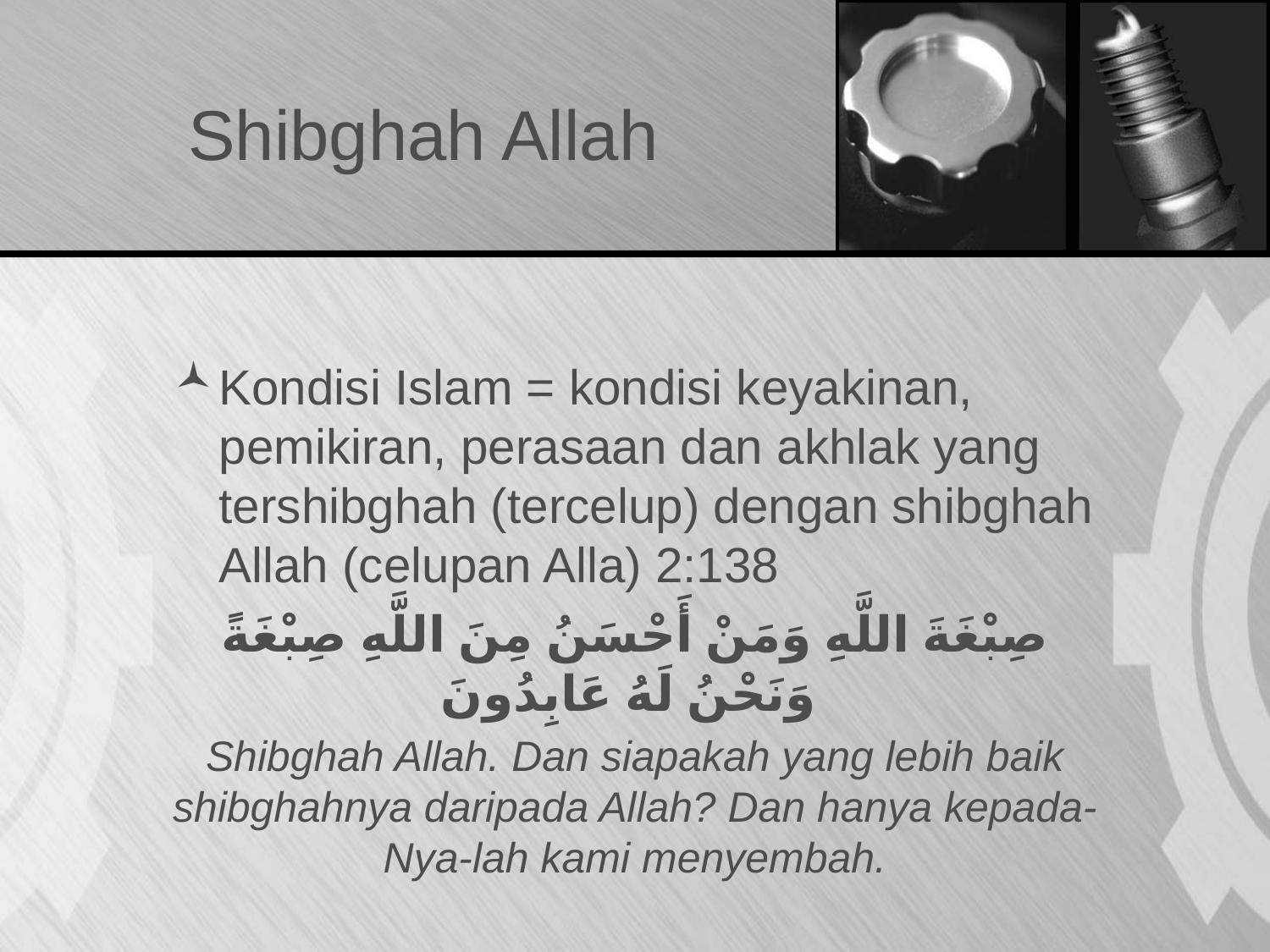

# Shibghah Allah
Kondisi Islam = kondisi keyakinan, pemikiran, perasaan dan akhlak yang tershibghah (tercelup) dengan shibghah Allah (celupan Alla) 2:138
صِبْغَةَ اللَّهِ وَمَنْ أَحْسَنُ مِنَ اللَّهِ صِبْغَةً وَنَحْنُ لَهُ عَابِدُونَ
Shibghah Allah. Dan siapakah yang lebih baik shibghahnya daripada Allah? Dan hanya kepada-Nya-lah kami menyembah.